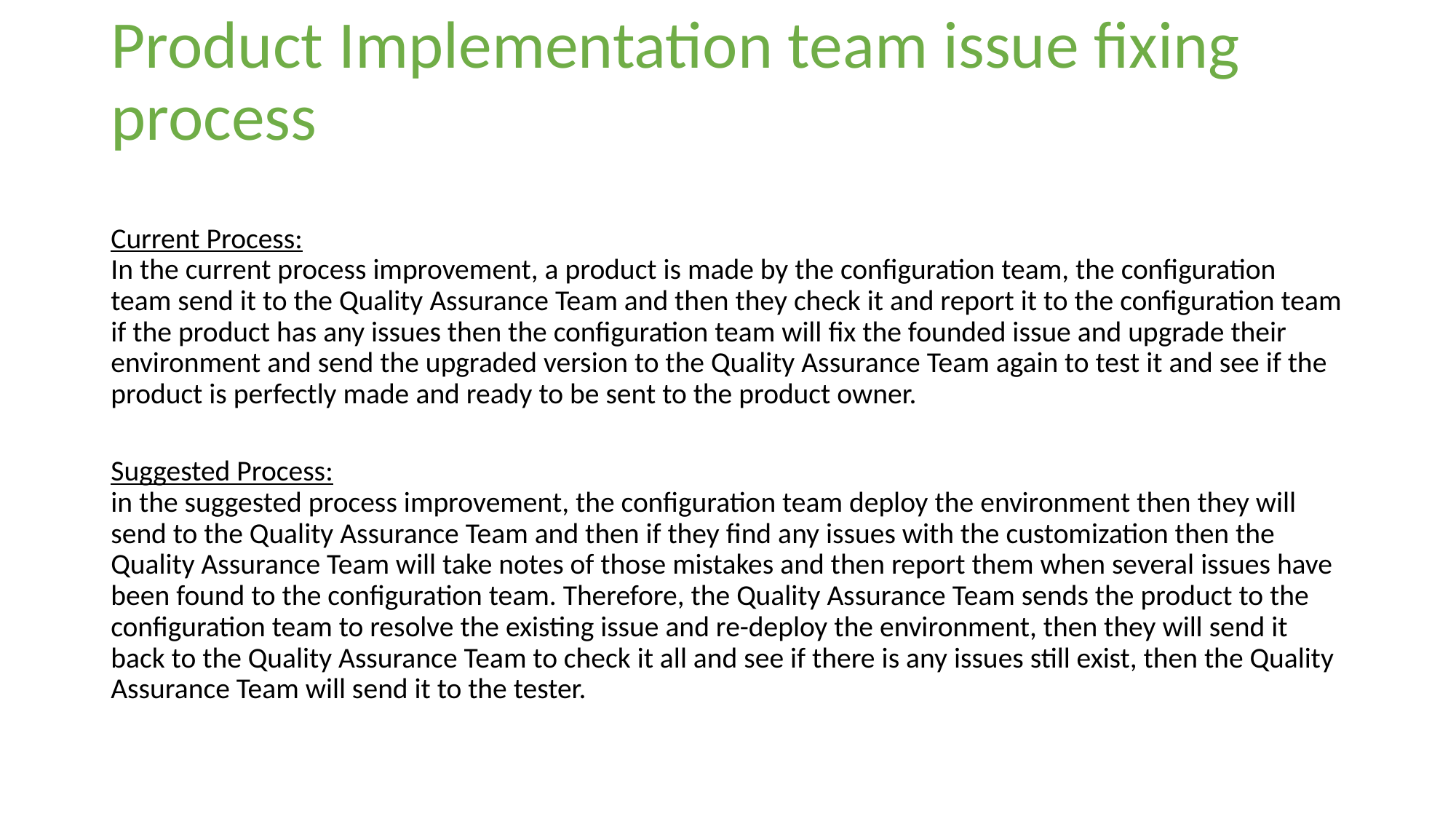

# Product Implementation team issue fixing process
Current Process:
In the current process improvement, a product is made by the configuration team, the configuration team send it to the Quality Assurance Team and then they check it and report it to the configuration team if the product has any issues then the configuration team will fix the founded issue and upgrade their environment and send the upgraded version to the Quality Assurance Team again to test it and see if the product is perfectly made and ready to be sent to the product owner.
Suggested Process:
in the suggested process improvement, the configuration team deploy the environment then they will send to the Quality Assurance Team and then if they find any issues with the customization then the Quality Assurance Team will take notes of those mistakes and then report them when several issues have been found to the configuration team. Therefore, the Quality Assurance Team sends the product to the configuration team to resolve the existing issue and re-deploy the environment, then they will send it back to the Quality Assurance Team to check it all and see if there is any issues still exist, then the Quality Assurance Team will send it to the tester.